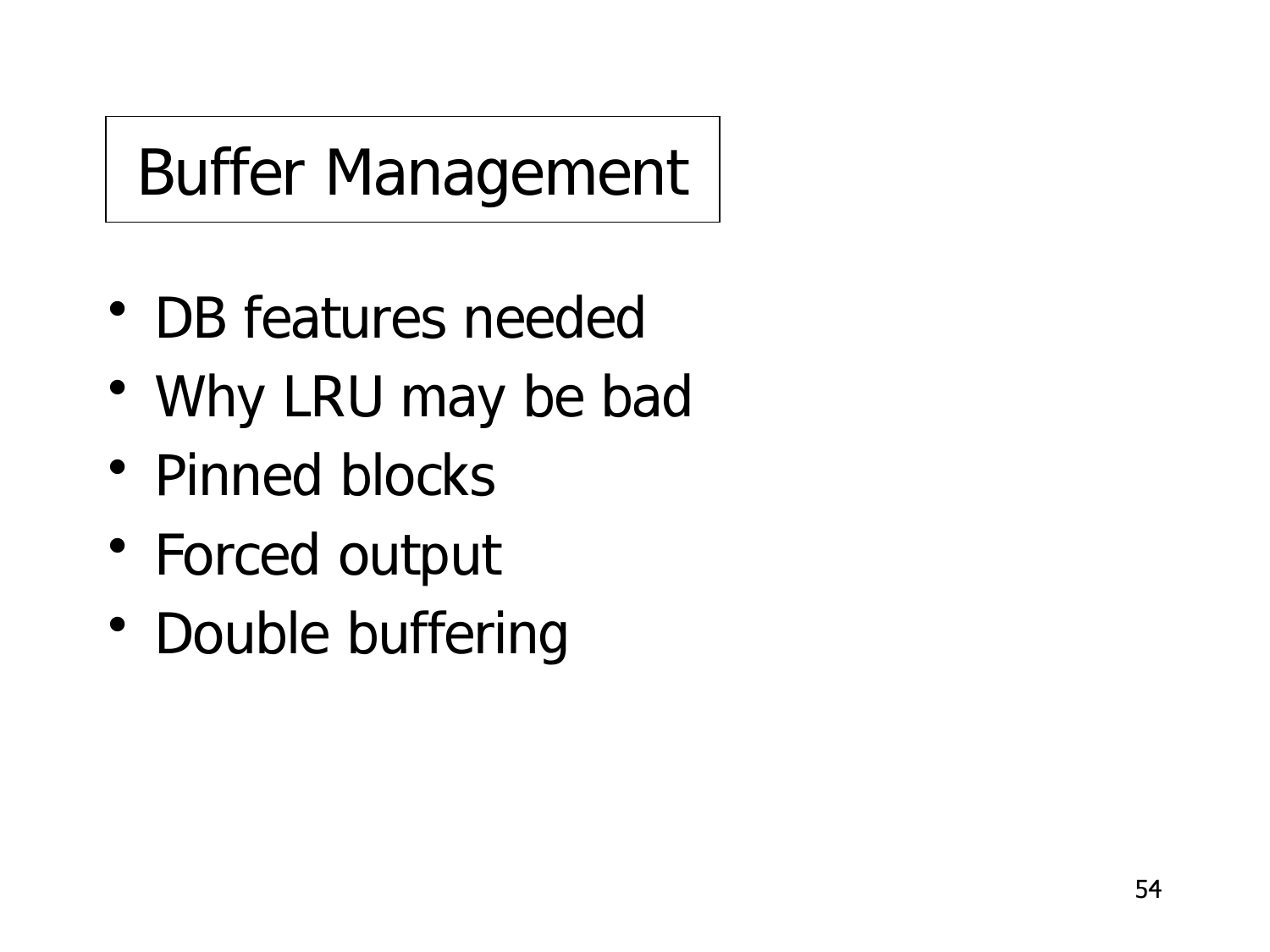

Buffer Management
DB features needed
Why LRU may be bad
Pinned blocks
Forced output
Double buffering
54